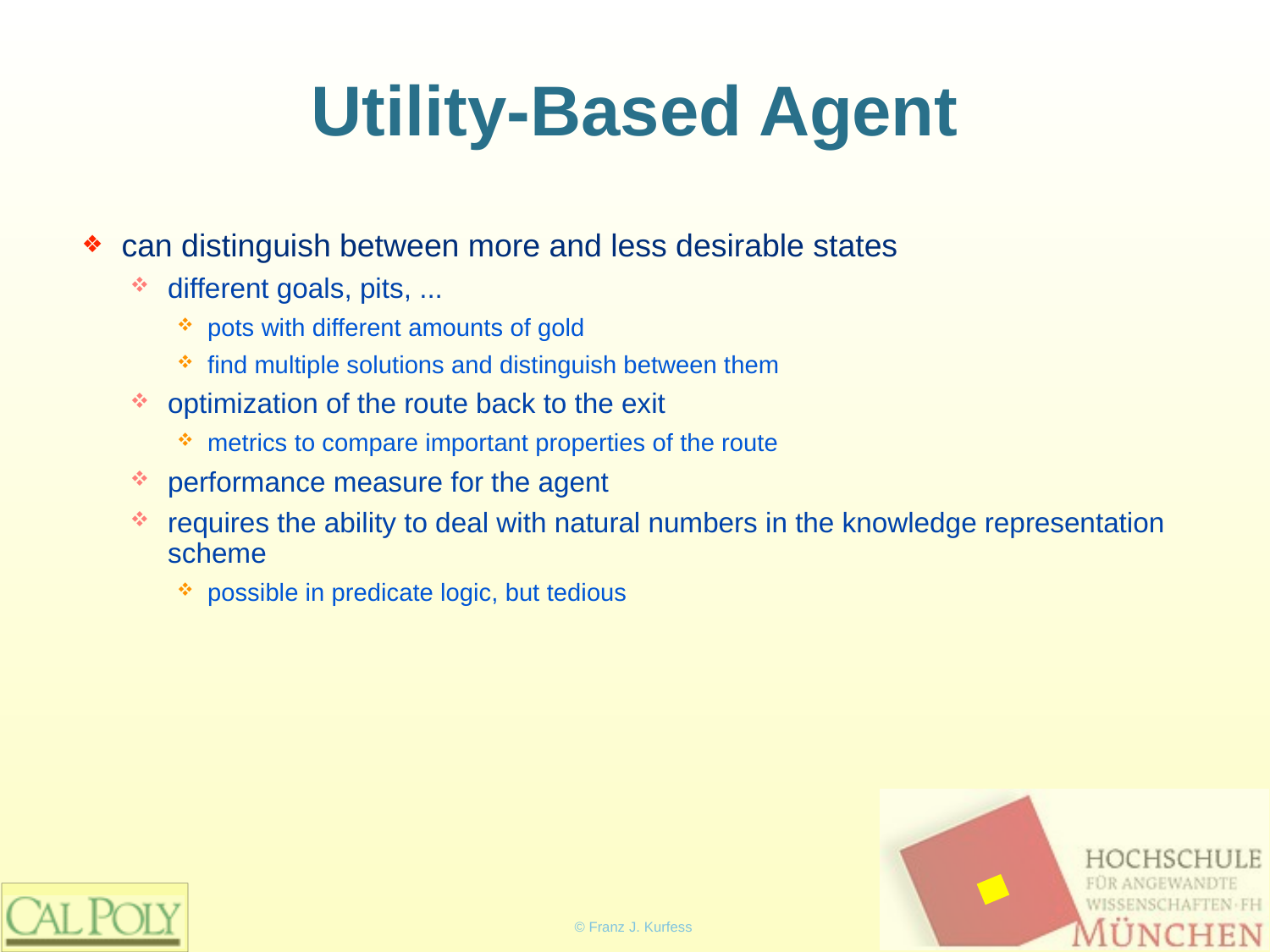

# Utility-Based Agent
can distinguish between more and less desirable states
different goals, pits, ...
pots with different amounts of gold
find multiple solutions and distinguish between them
optimization of the route back to the exit
metrics to compare important properties of the route
performance measure for the agent
requires the ability to deal with natural numbers in the knowledge representation scheme
possible in predicate logic, but tedious
89